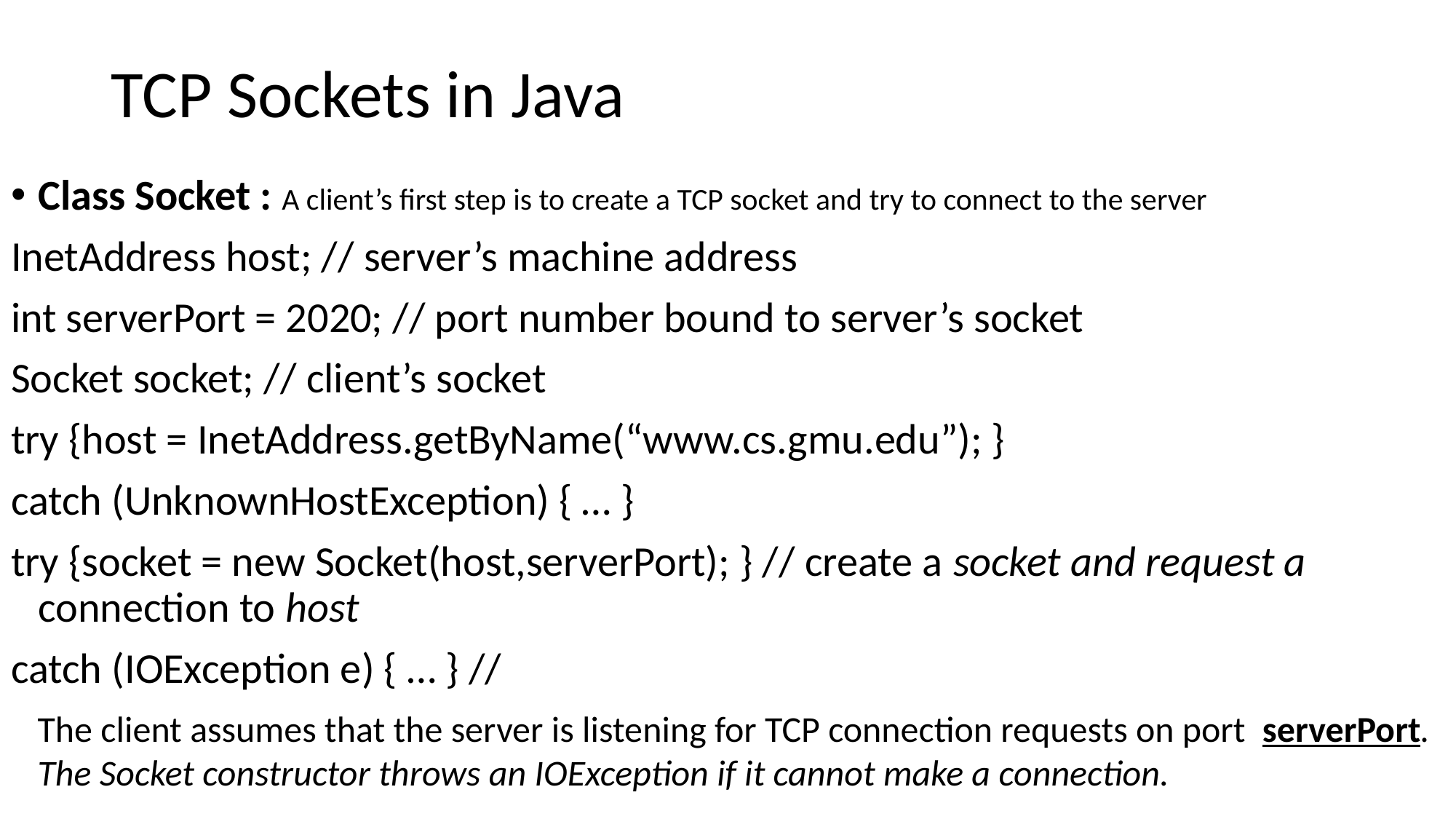

# TCP Sockets in Java
Class Socket : A client’s first step is to create a TCP socket and try to connect to the server
InetAddress host; // server’s machine address
int serverPort = 2020; // port number bound to server’s socket
Socket socket; // client’s socket
try {host = InetAddress.getByName(“www.cs.gmu.edu”); }
catch (UnknownHostException) { … }
try {socket = new Socket(host,serverPort); } // create a socket and request a connection to host
catch (IOException e) { … } //
The client assumes that the server is listening for TCP connection requests on port  serverPort.
The Socket constructor throws an IOException if it cannot make a connection.